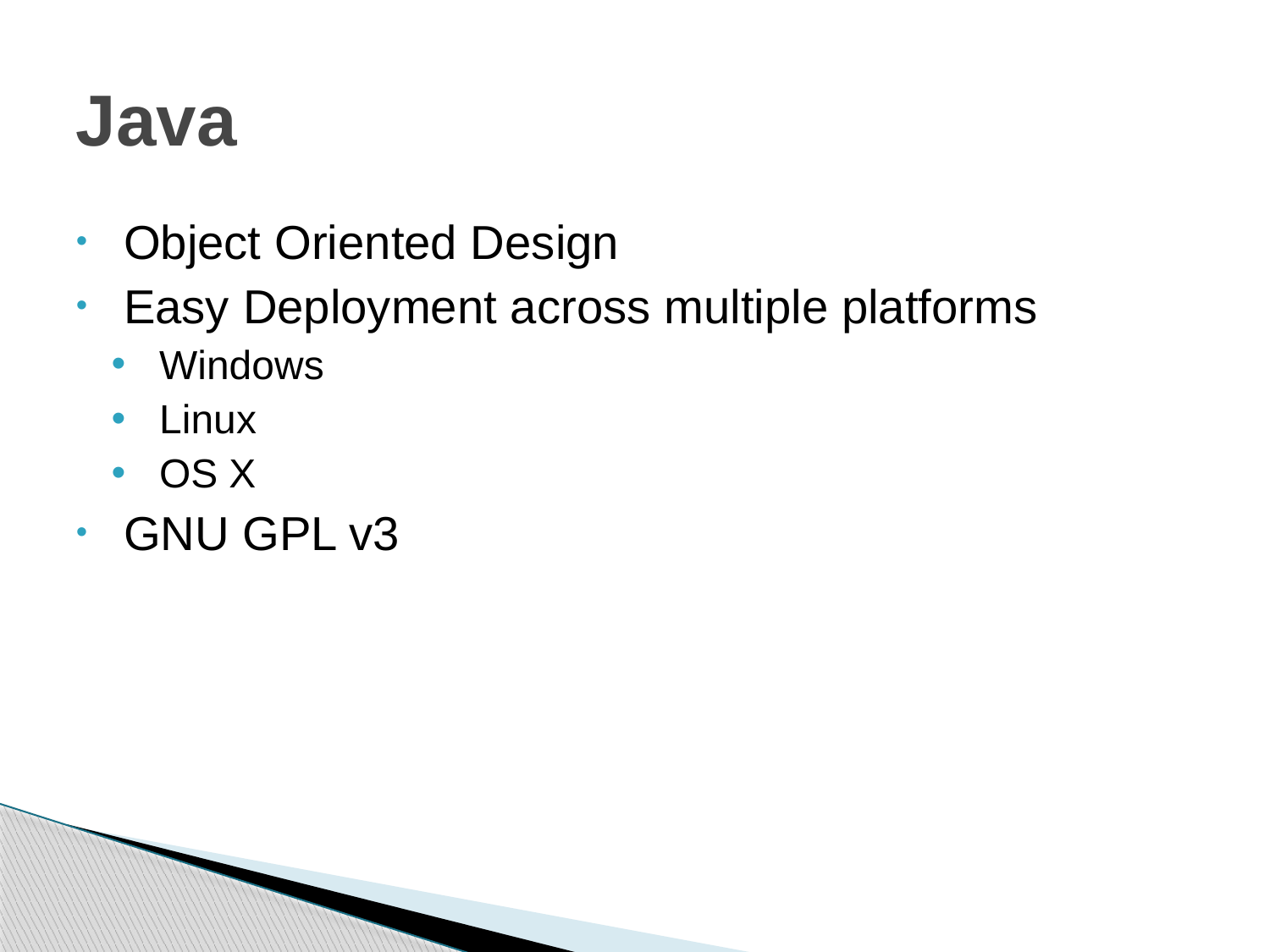

# Java
Object Oriented Design
Easy Deployment across multiple platforms
Windows
Linux
OS X
GNU GPL v3